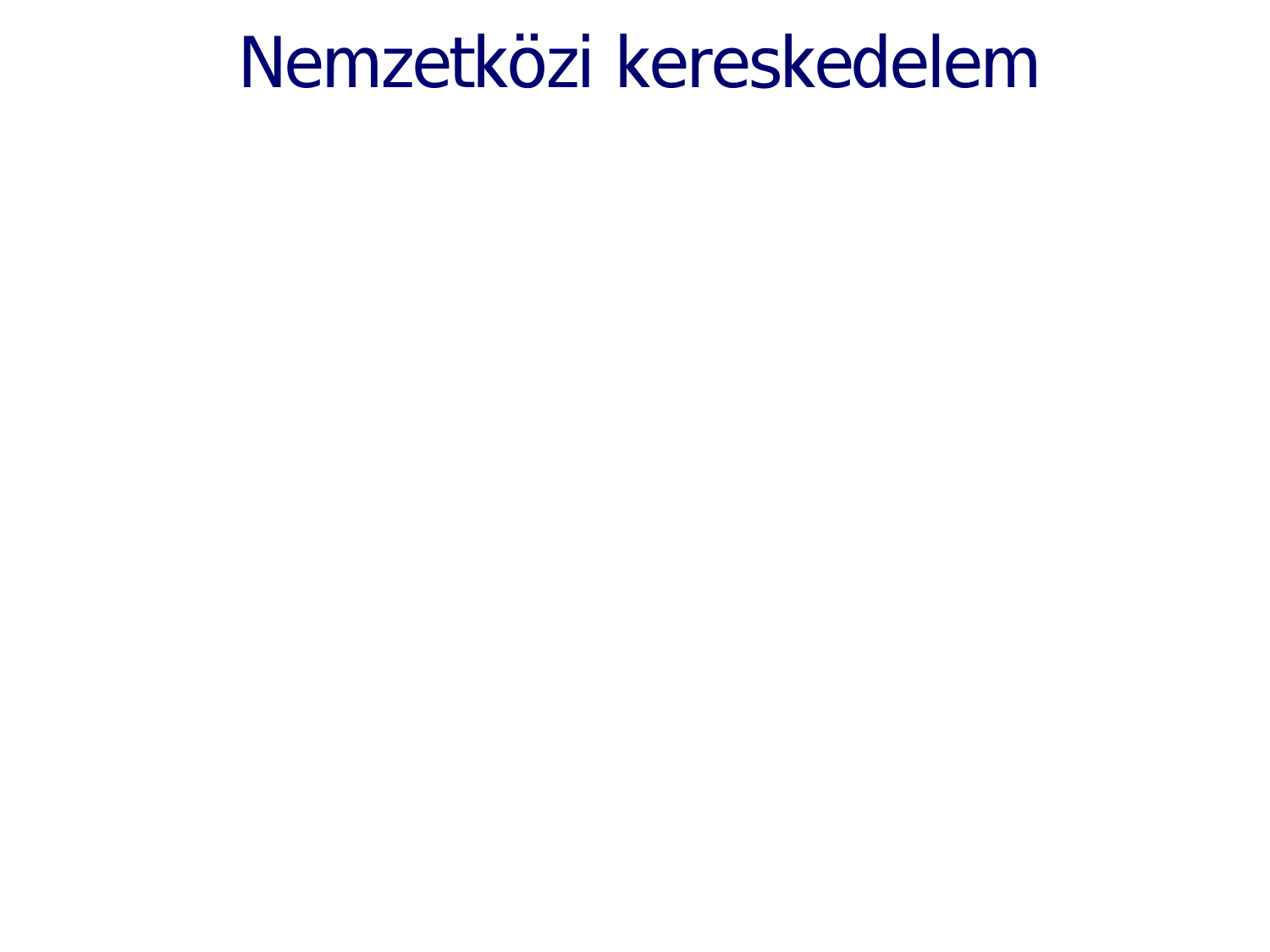

# Nemzetközi kereskedelem
Mi dönti el, hogy egy ország exportál vagy importál valamit?
Ki nyer, ki veszít?
Milyen érveket szokás használni a kereskedelem korlátozására?